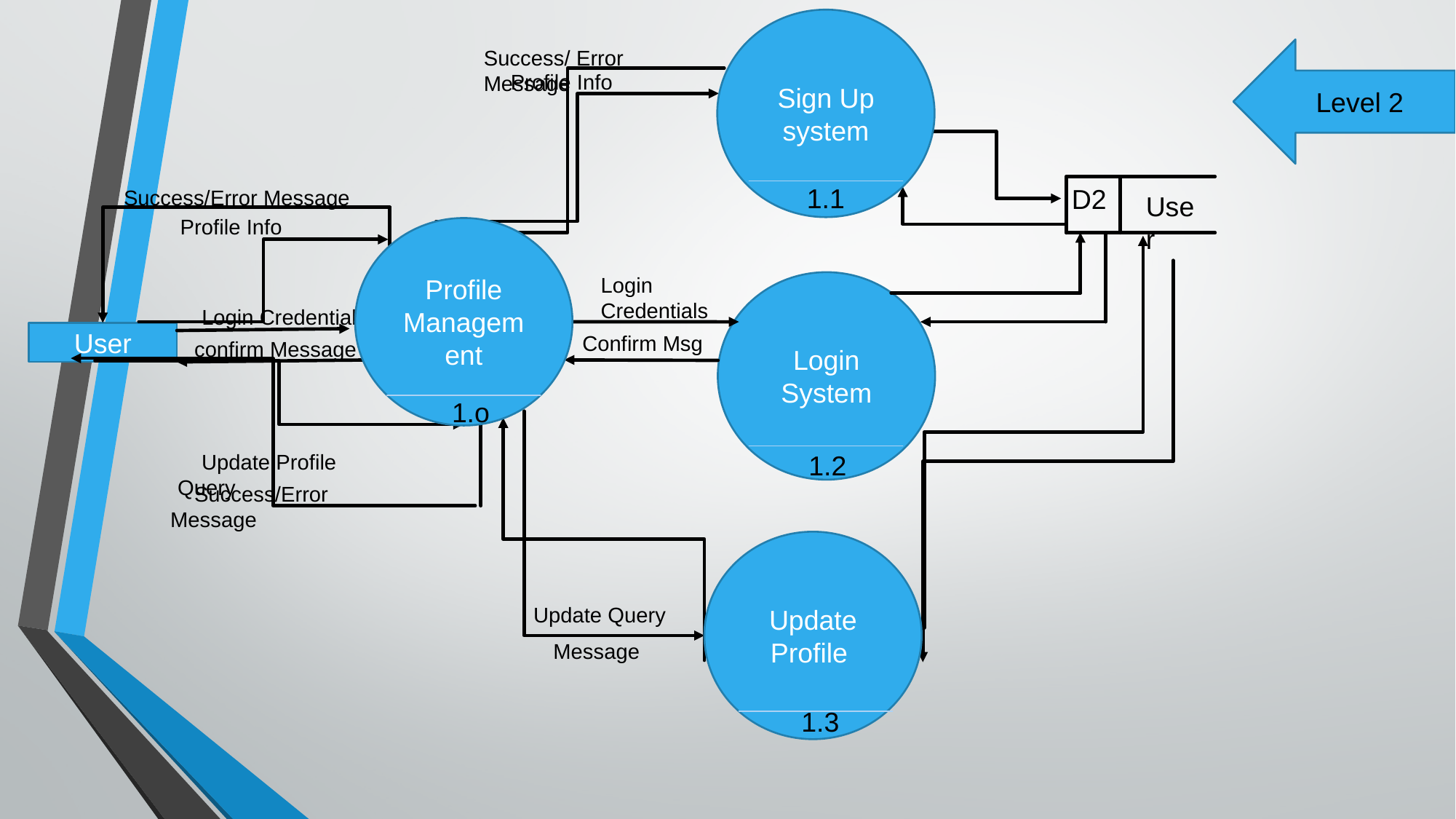

Sign Up system
Level 2
Success/ Error Message
    Profile Info
1.1
D2
Success/Error Message
User
     Profile Info
Profile Management
Login Credentials
Login System
     Login Credentials
User
Confirm Msg
    confirm Message
1.o
    Update Profile Query
1.2
    Success/Error Message
Update Profile
Update Query
  Message
1.3